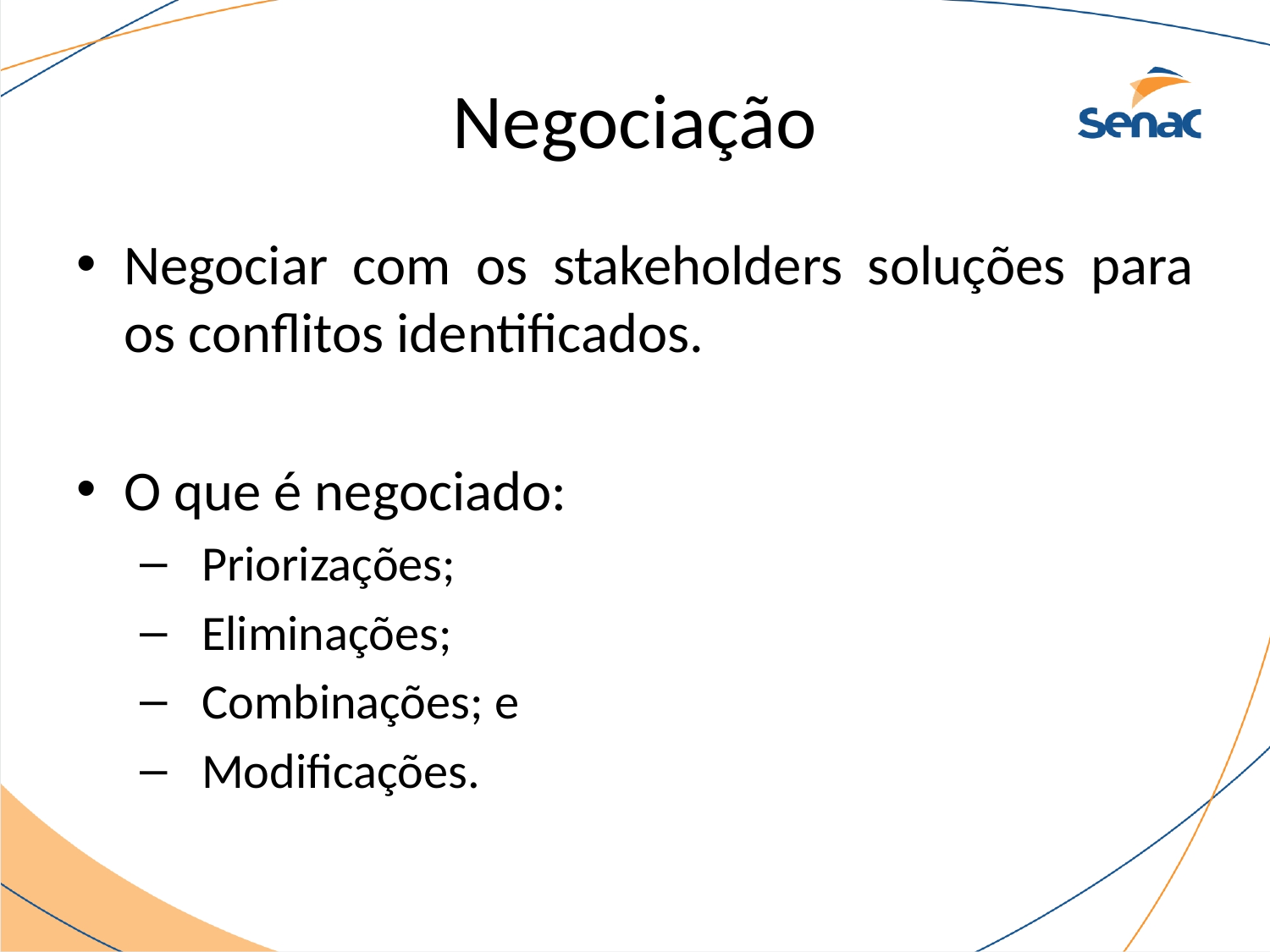

# Negociação
Negociar com os stakeholders soluções para os conflitos identificados.

O que é negociado:
  Priorizações;
  Eliminações;
  Combinações; e
  Modificações.